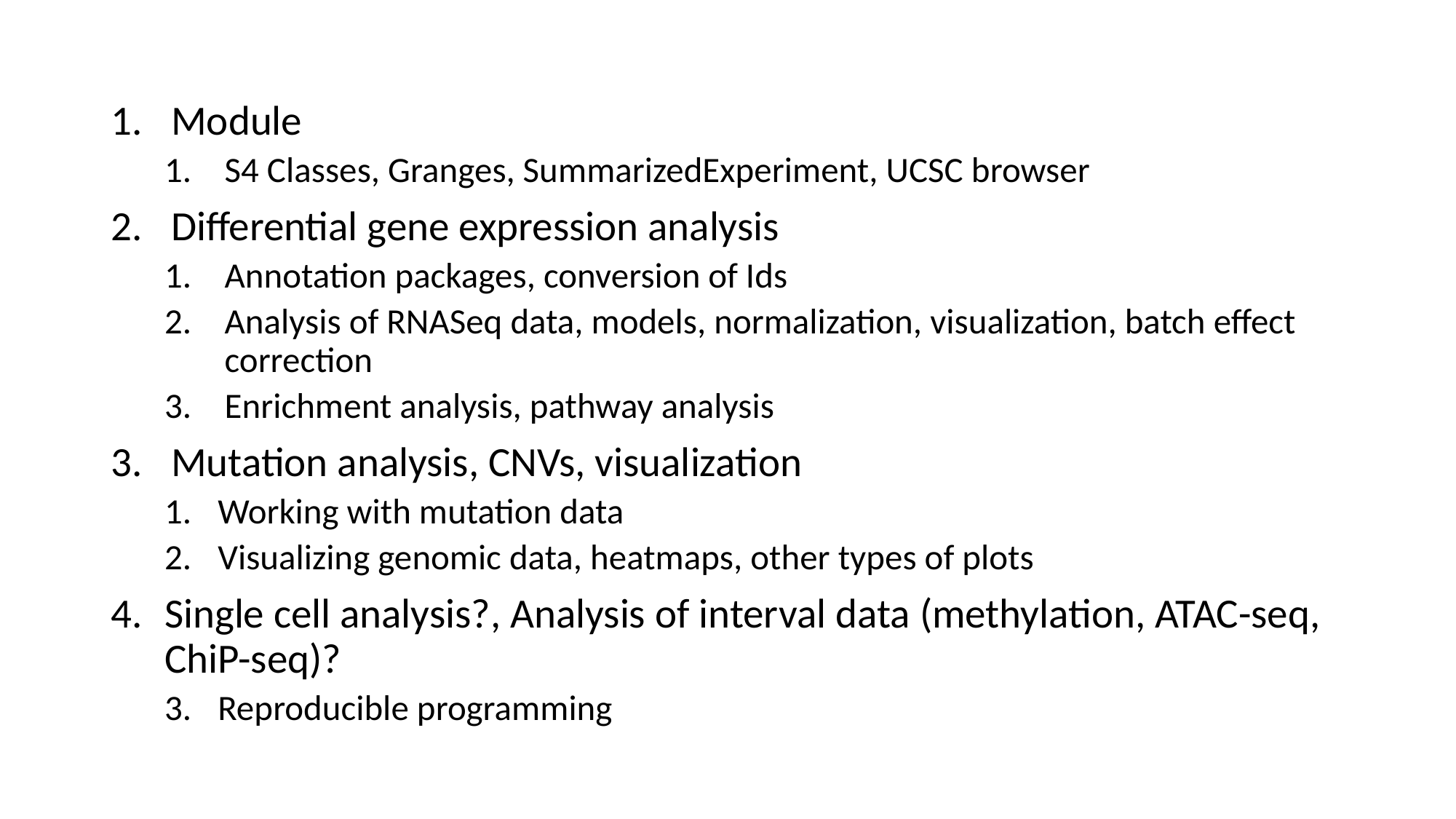

Module
S4 Classes, Granges, SummarizedExperiment, UCSC browser
Differential gene expression analysis
Annotation packages, conversion of Ids
Analysis of RNASeq data, models, normalization, visualization, batch effect correction
Enrichment analysis, pathway analysis
Mutation analysis, CNVs, visualization
Working with mutation data
Visualizing genomic data, heatmaps, other types of plots
Single cell analysis?, Analysis of interval data (methylation, ATAC-seq, ChiP-seq)?
Reproducible programming